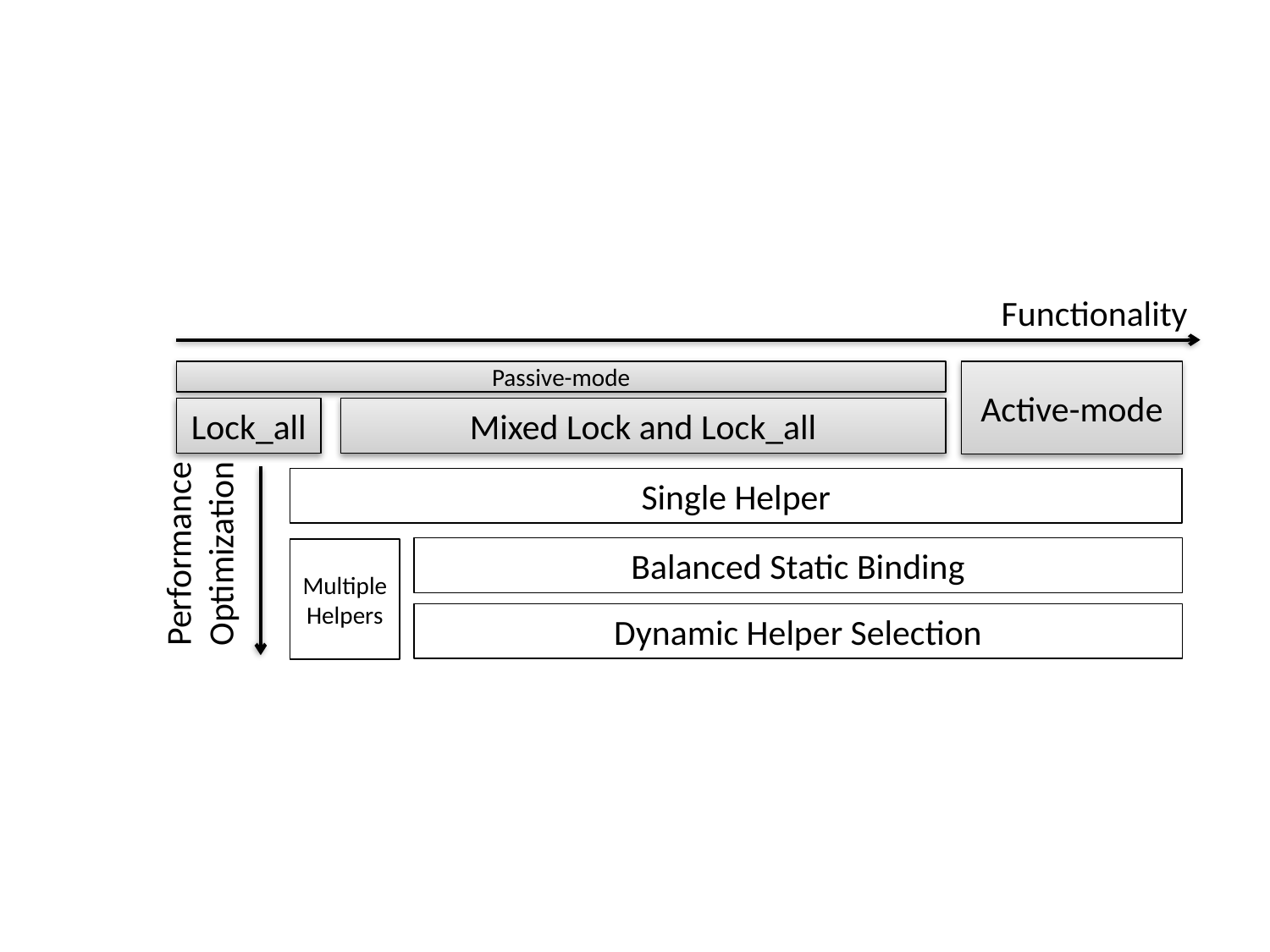

Functionality
Passive-mode
Active-mode
Performance Optimization
Mixed Lock and Lock_all
Lock_all
Single Helper
Balanced Static Binding
Multiple Helpers
Dynamic Helper Selection